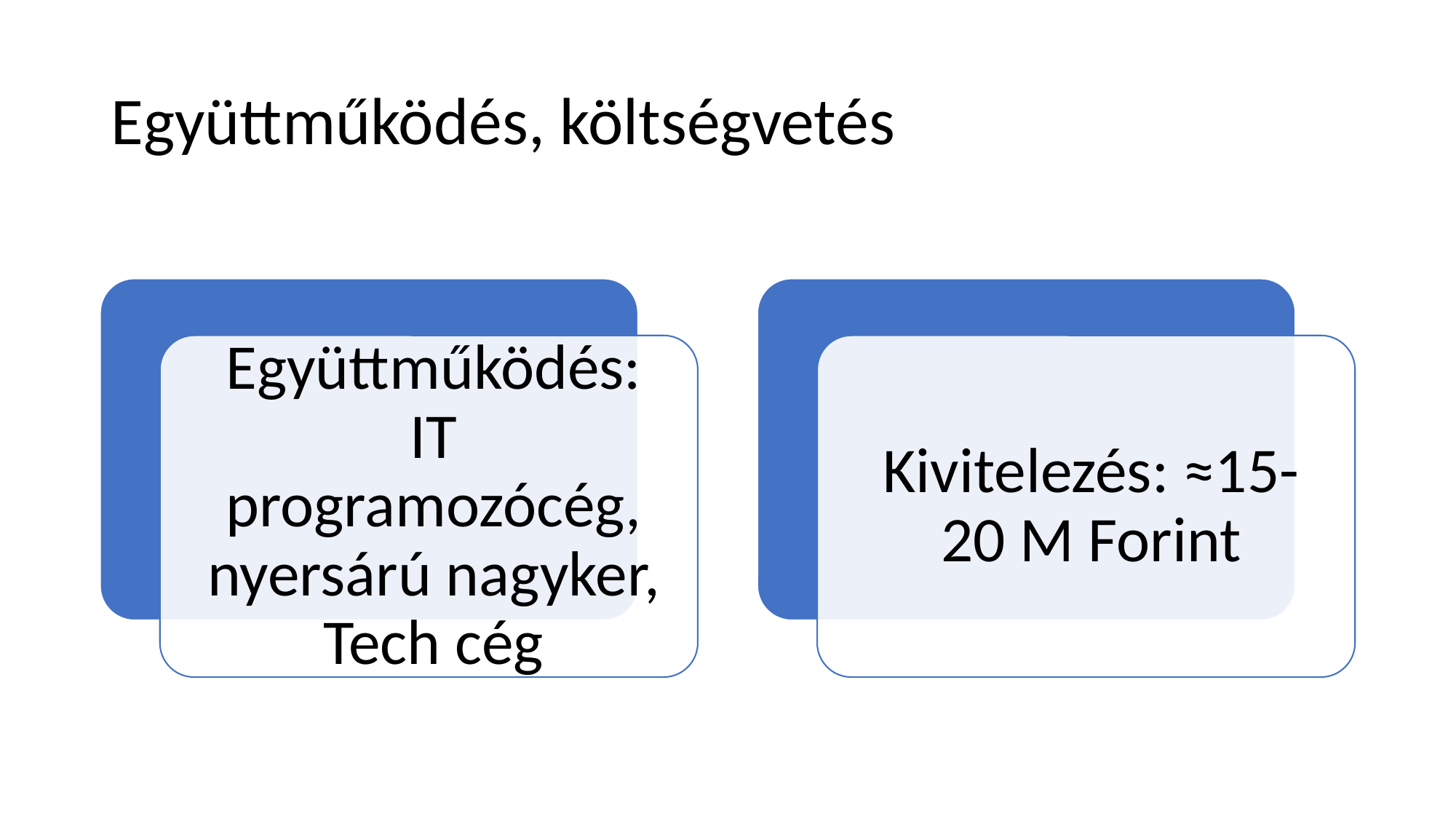

# Együttműködés, költségvetés
Együttműködés: IT programozócég, nyersárú nagyker, Tech cég
Kivitelezés: ≈15-20 M Forint